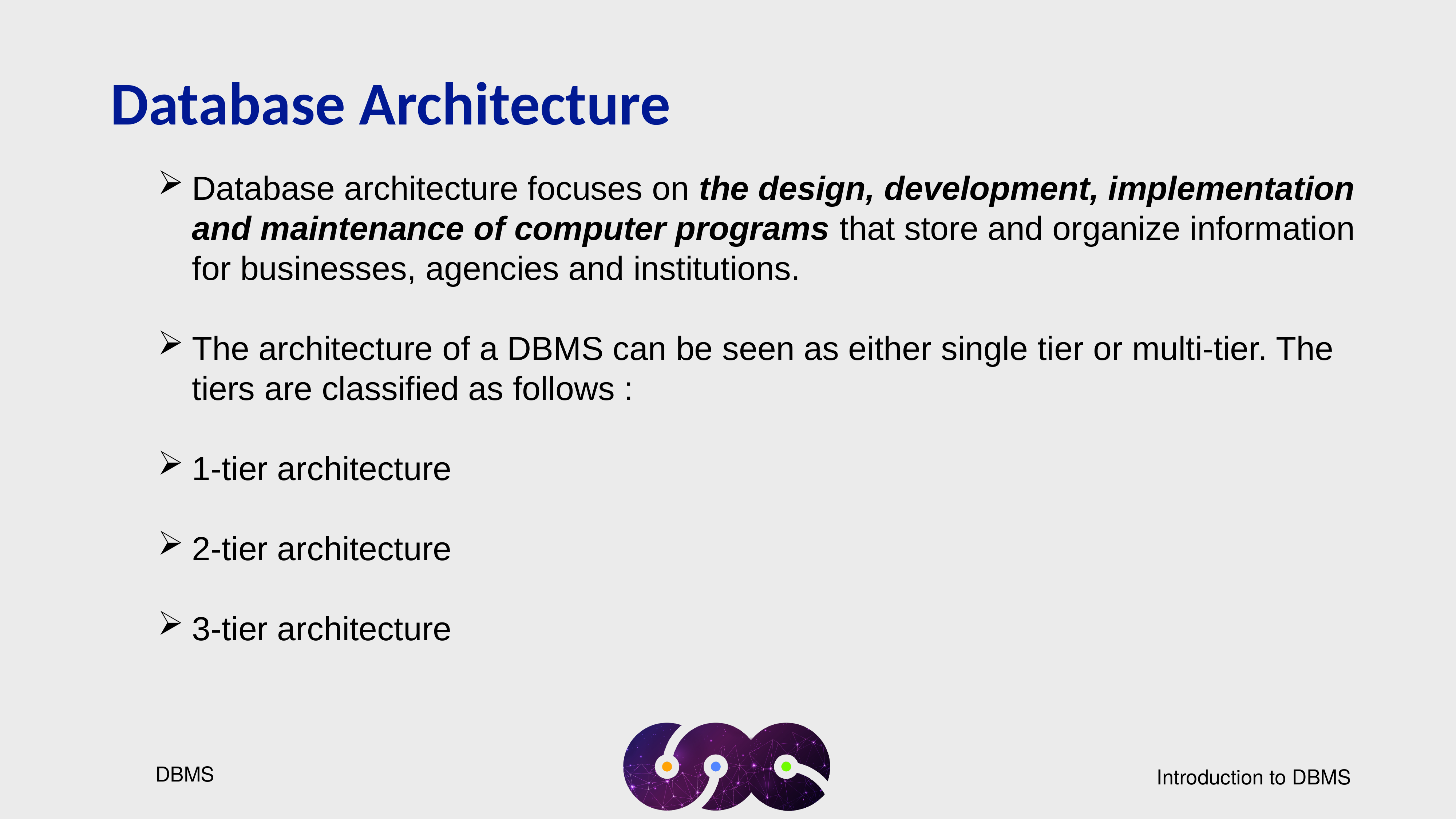

Database Architecture
Database architecture focuses on the design, development, implementation and maintenance of computer programs that store and organize information for businesses, agencies and institutions.​

The architecture of a DBMS can be seen as either single tier or multi-tier. The tiers are classified as follows :​

1-tier architecture​

2-tier architecture​

3-tier architecture​